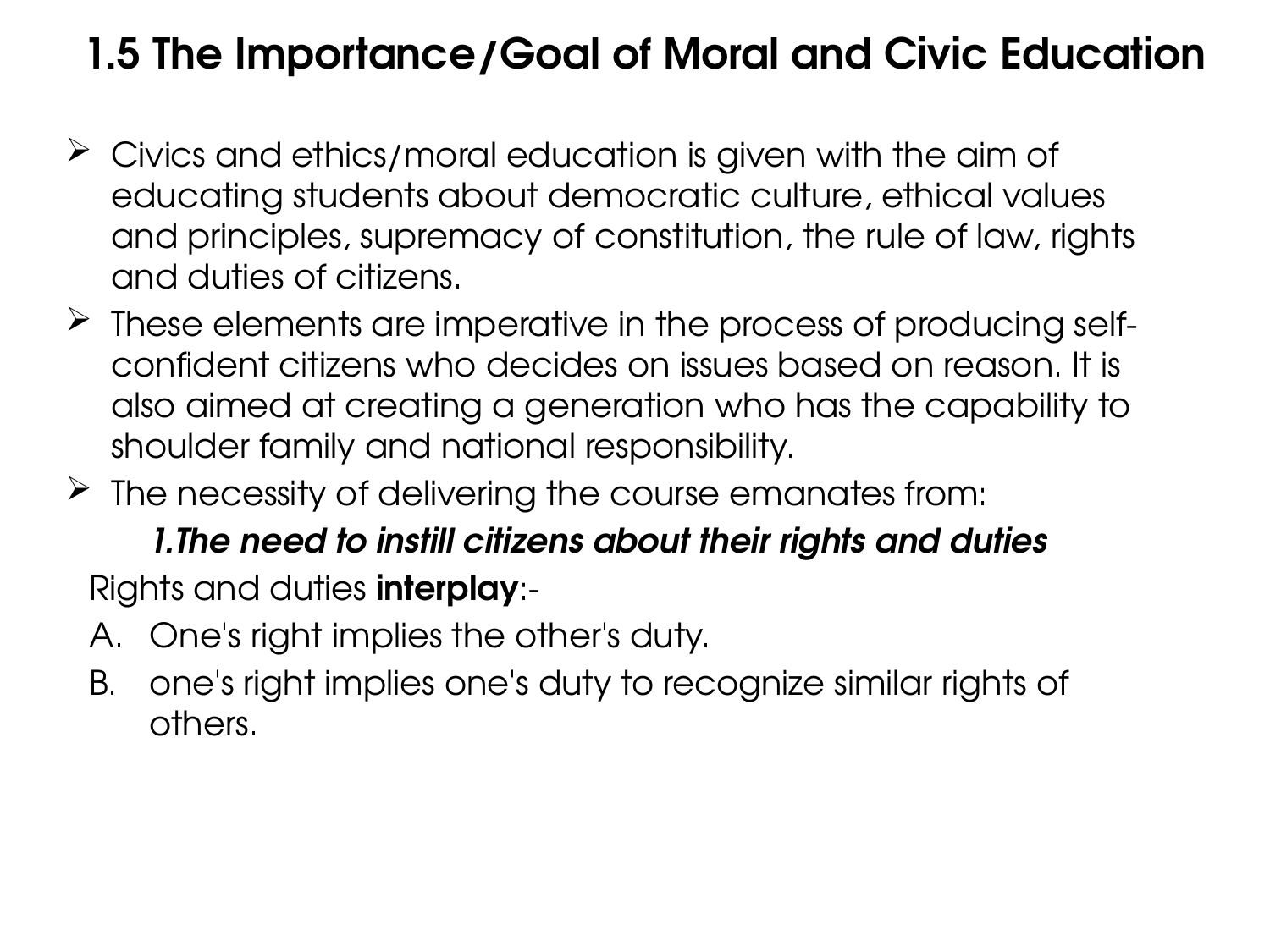

# 1.5 The Importance/Goal of Moral and Civic Education
Civics and ethics/moral education is given with the aim of educating students about democratic culture, ethical values and principles, supremacy of constitution, the rule of law, rights and duties of citizens.
These elements are imperative in the process of producing self-confident citizens who decides on issues based on reason. It is also aimed at creating a generation who has the capability to shoulder family and national responsibility.
The necessity of delivering the course emanates from:
The need to instill citizens about their rights and duties
Rights and duties interplay:-
One's right implies the other's duty.
one's right implies one's duty to recognize similar rights of others.